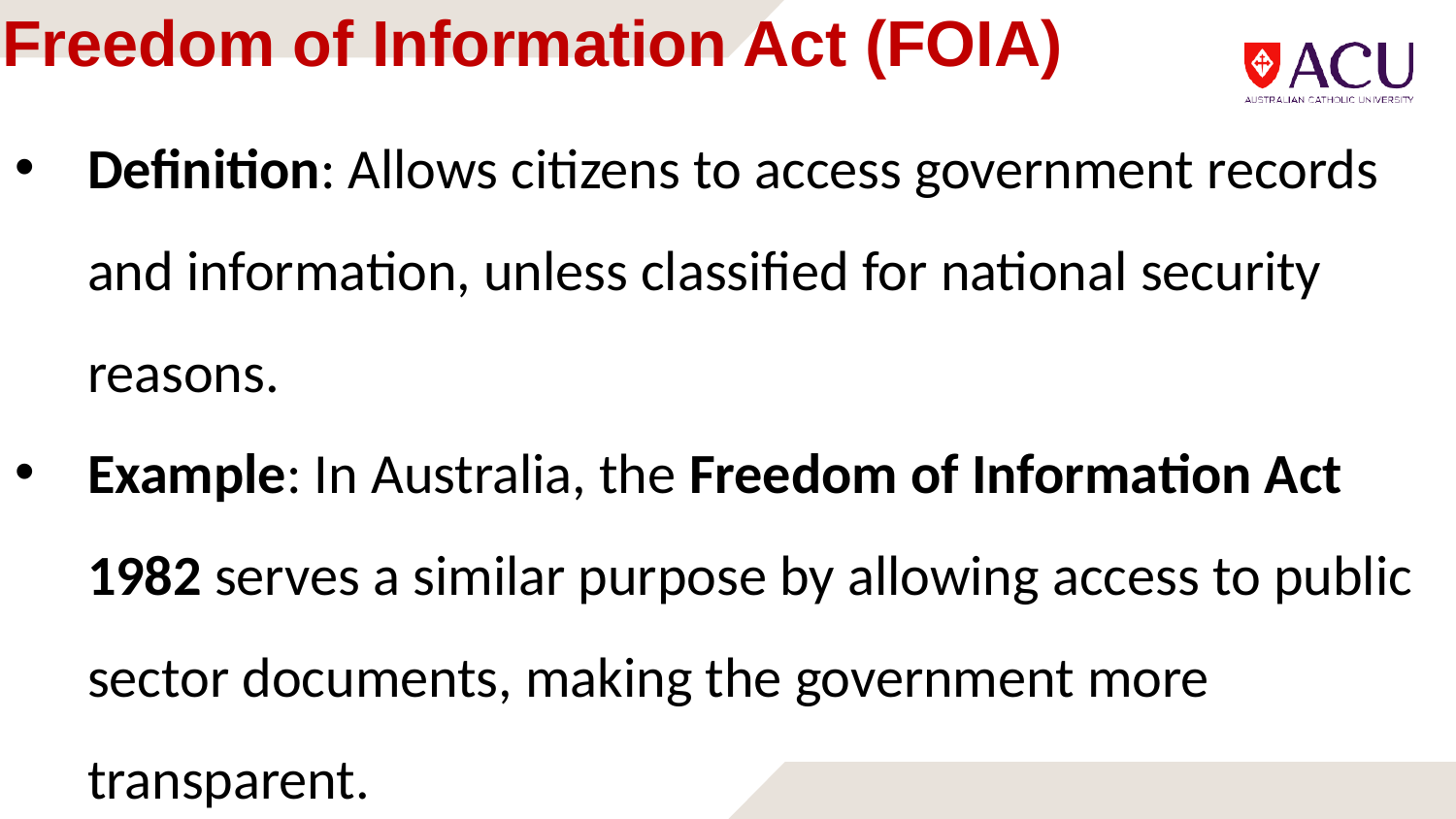

# Freedom of Information Act (FOIA)
Definition: Allows citizens to access government records and information, unless classified for national security reasons.
Example: In Australia, the Freedom of Information Act 1982 serves a similar purpose by allowing access to public sector documents, making the government more transparent.